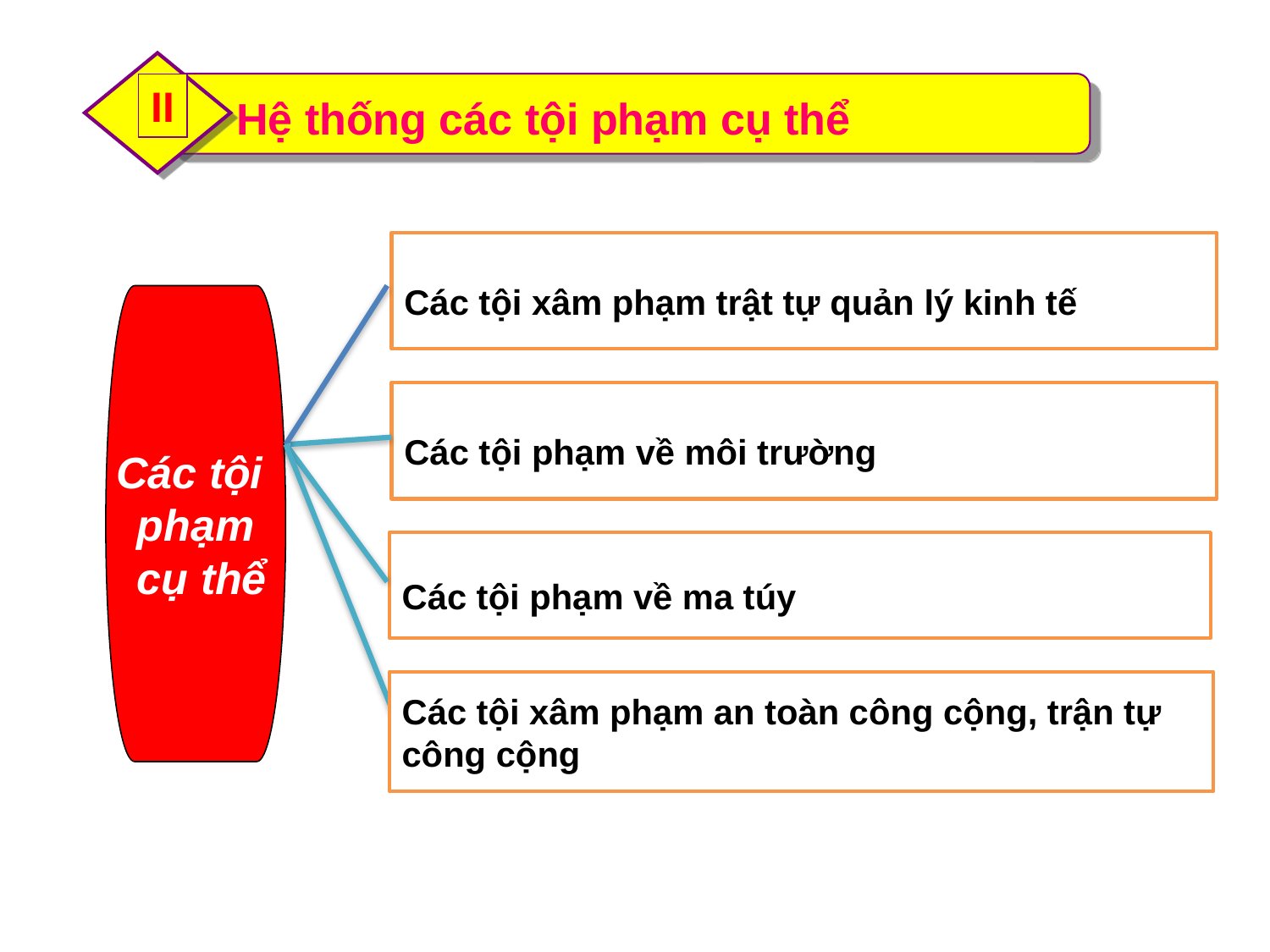

II

Hệ thống các tội phạm cụ thể
Các tội xâm phạm trật tự quản lý kinh tế
Các tội
phạm
 cụ thể

Các tội phạm về môi trường

Các tội phạm về ma túy
Các tội xâm phạm an toàn công cộng, trận tự
công cộng